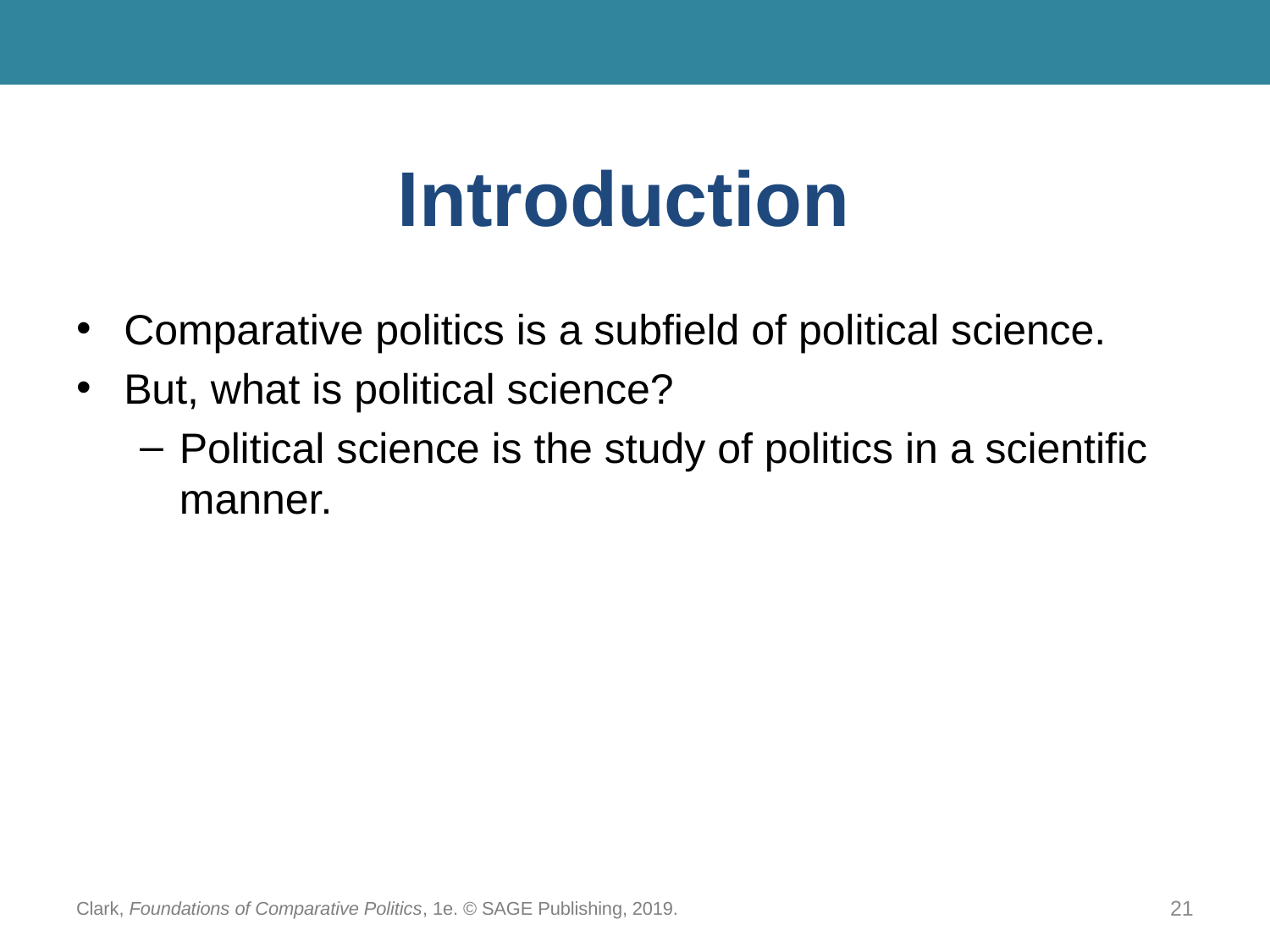

# Introduction
Comparative politics is a subfield of political science.
But, what is political science?
Political science is the study of politics in a scientific manner.

Clark, Foundations of Comparative Politics, 1e. © SAGE Publishing, 2019.
21